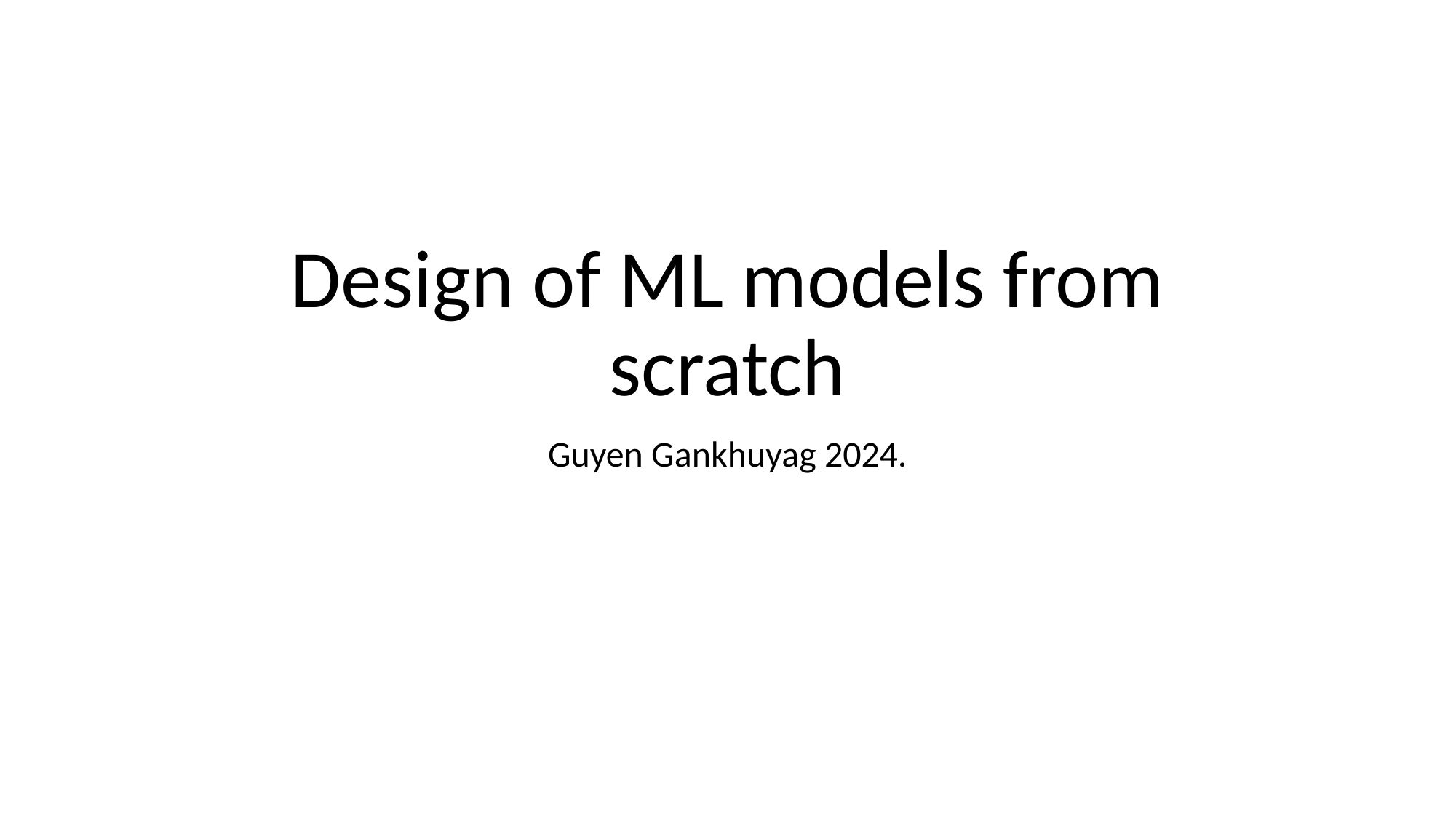

# Design of ML models from scratch
Guyen Gankhuyag 2024.